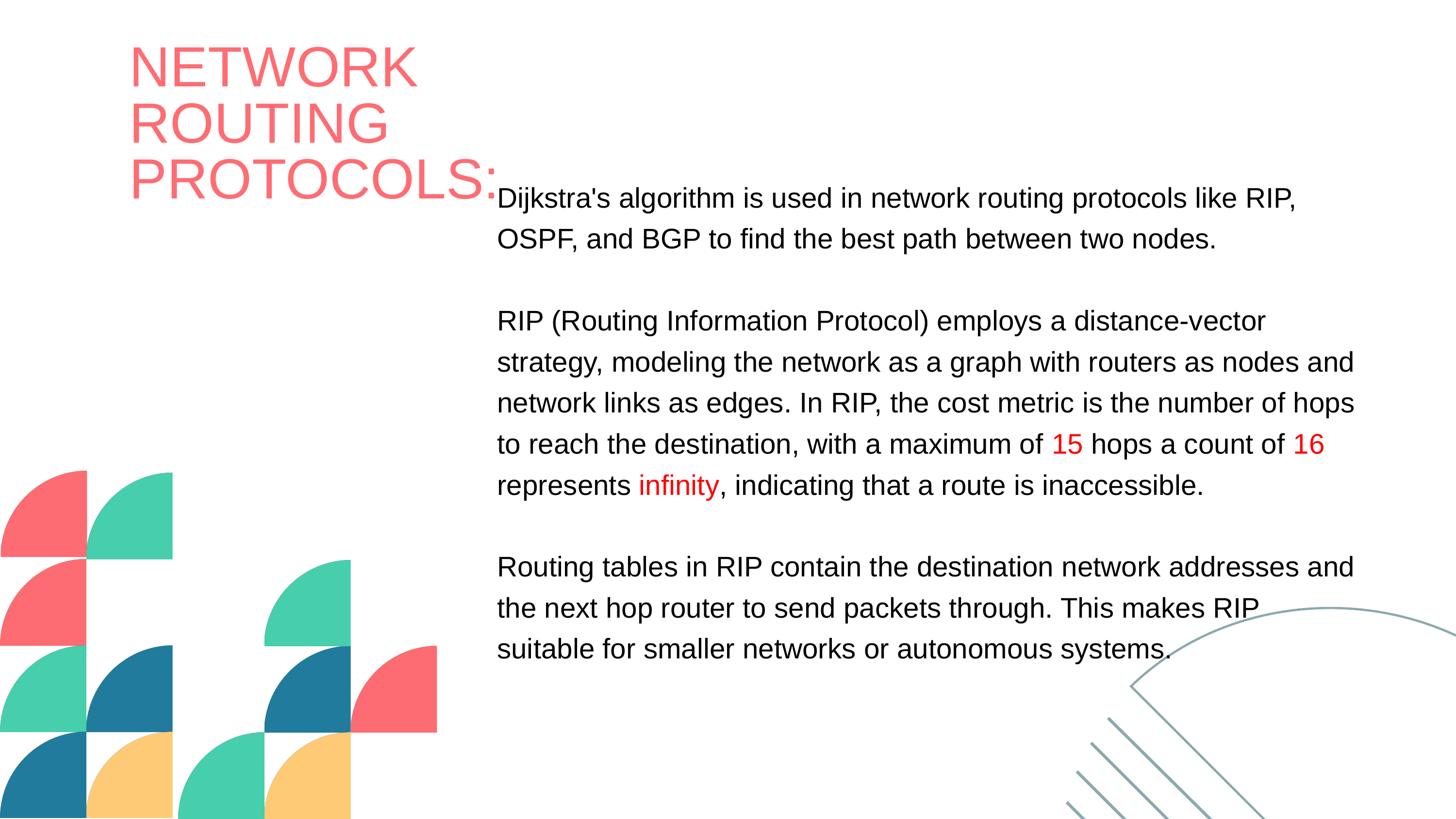

NETWORK ROUTING PROTOCOLS:
Dijkstra's algorithm is used in network routing protocols like RIP, OSPF, and BGP to find the best path between two nodes.

RIP (Routing Information Protocol) employs a distance-vector strategy, modeling the network as a graph with routers as nodes and network links as edges. In RIP, the cost metric is the number of hops to reach the destination, with a maximum of 15 hops a count of 16 represents infinity, indicating that a route is inaccessible.

Routing tables in RIP contain the destination network addresses and the next hop router to send packets through. This makes RIP suitable for smaller networks or autonomous systems.